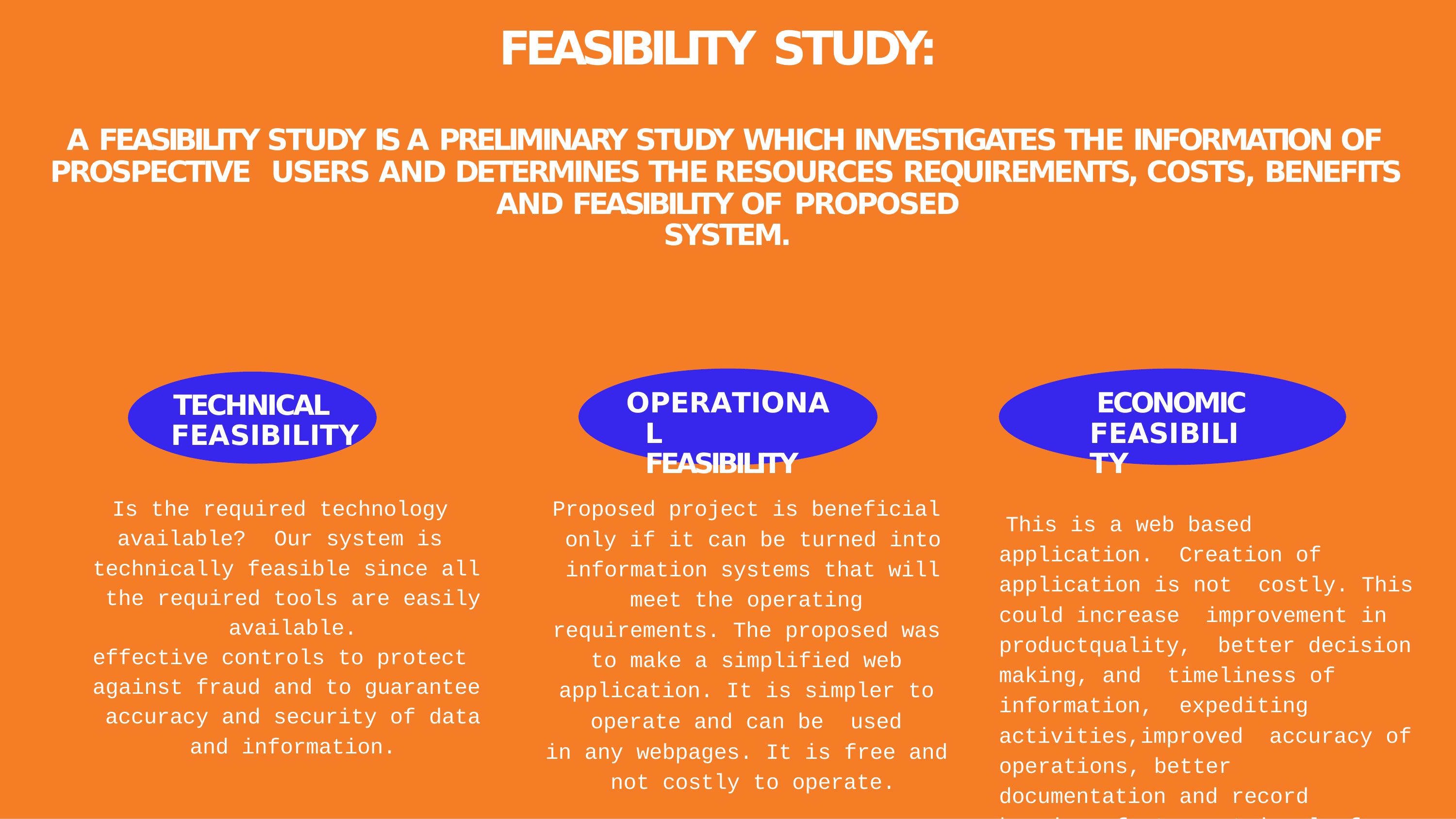

# FEASIBILITY STUDY:
A FEASIBILITY STUDY IS A PRELIMINARY STUDY WHICH INVESTIGATES THE INFORMATION OF  PROSPECTIVE	USERS AND DETERMINES THE RESOURCES REQUIREMENTS, COSTS, BENEFITS  AND FEASIBILITY OF PROPOSED
SYSTEM.

OPERATIONAL  FEASIBILITY
ECONOMIC  FEASIBILITY
This is a web based application.  Creation of application is not  costly. This could increase  improvement in productquality,  better decision making, and  timeliness of information,  expediting activities,improved  accuracy of operations, better  documentation and record  keeping, faster retrieval of  information.
TECHNICAL  FEASIBILITY
Proposed project is beneficial  only if it can be turned into  information systems that will  meet the operating  requirements. The proposed was  to make a simplified web  application. It is simpler to
Is the required technology  available?	Our system is  technically feasible since all  the required tools are easily  available.
effective controls to protect  against fraud and to guarantee  accuracy and security of data  and information.
operate and can be	used
in any webpages. It is free and  not costly to operate.